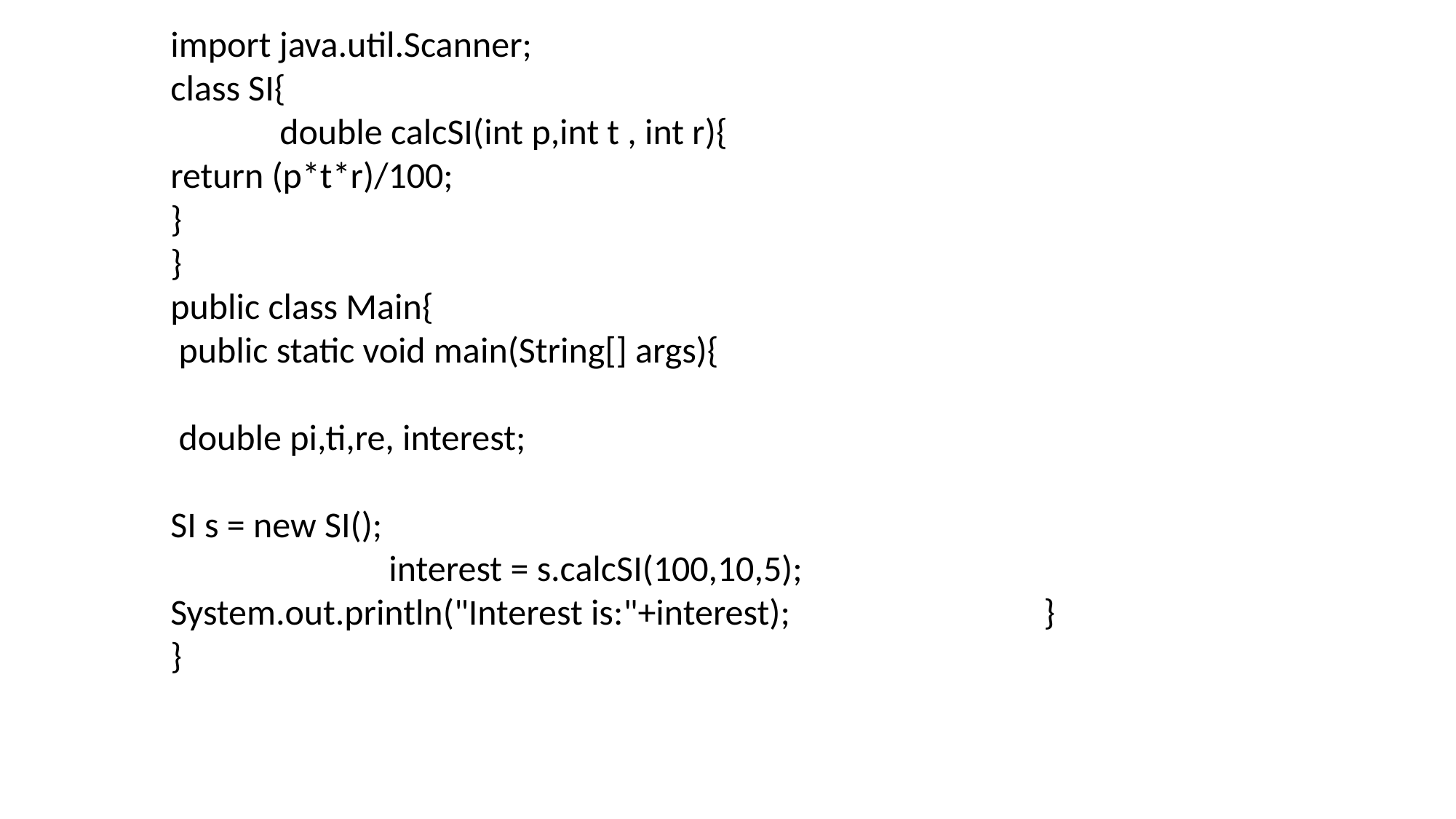

import java.util.Scanner;
class SI{
	double calcSI(int p,int t , int r){
return (p*t*r)/100;
}
}
public class Main{
 public static void main(String[] args){

 double pi,ti,re, interest;

SI s = new SI();
		interest = s.calcSI(100,10,5);		System.out.println("Interest is:"+interest);			}
}